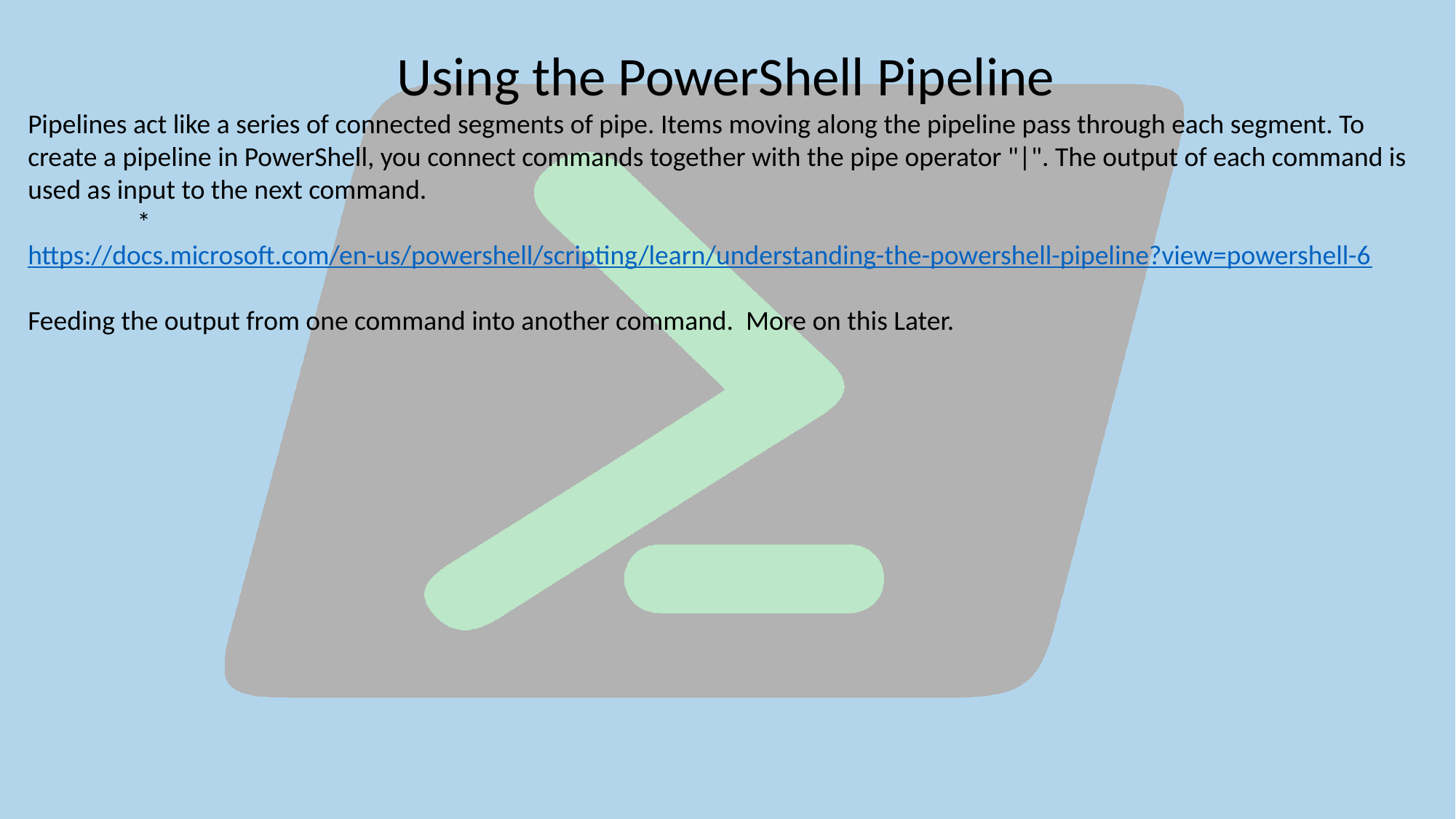

Using the PowerShell Pipeline
Pipelines act like a series of connected segments of pipe. Items moving along the pipeline pass through each segment. To create a pipeline in PowerShell, you connect commands together with the pipe operator "|". The output of each command is used as input to the next command.
	* https://docs.microsoft.com/en-us/powershell/scripting/learn/understanding-the-powershell-pipeline?view=powershell-6

Feeding the output from one command into another command.  More on this Later.